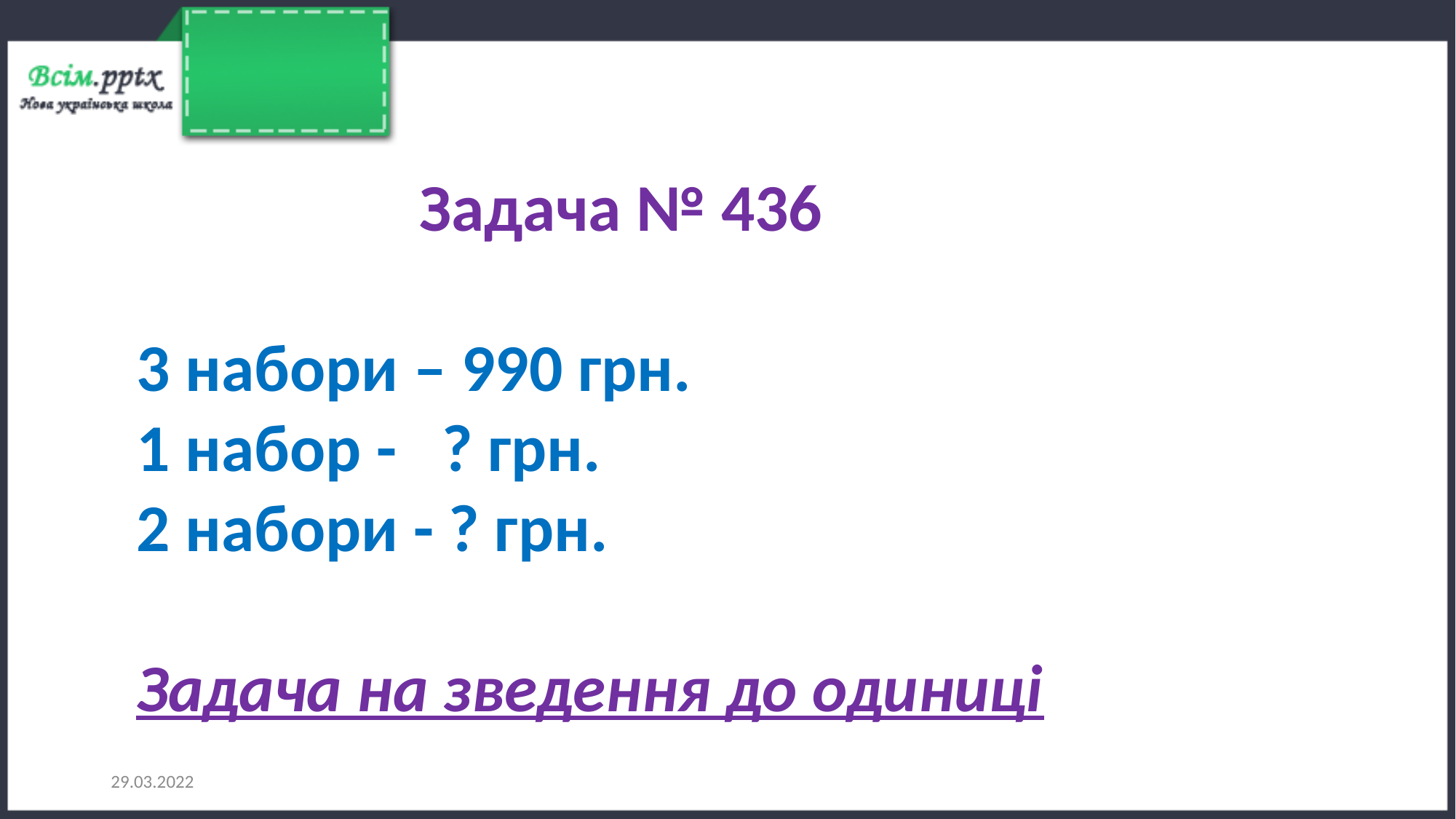

Задача № 436

3 набори – 990 грн.
1 набор -   ? грн.
2 набори - ? грн.

Задача на зведення до одиниці
29.03.2022